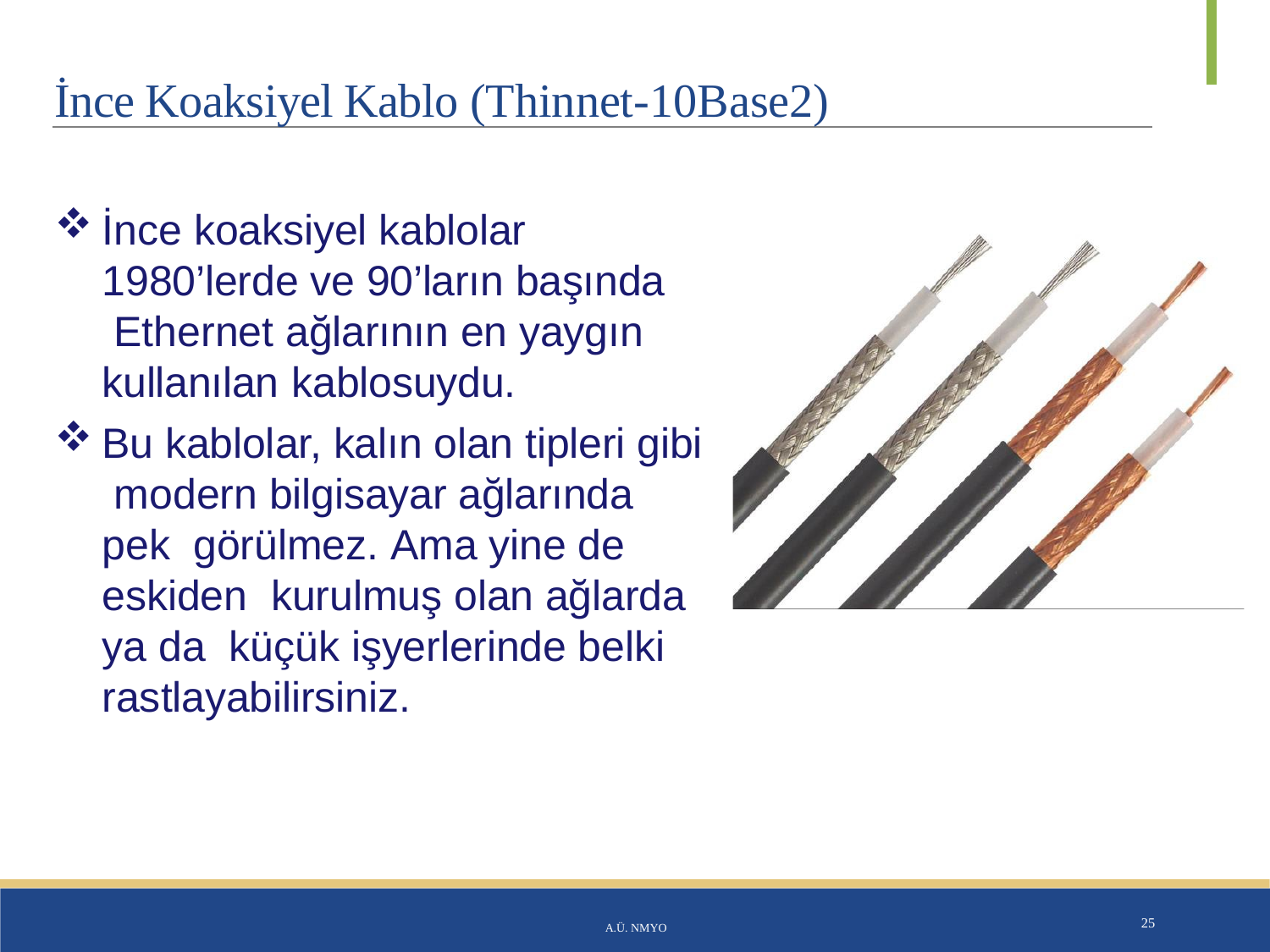

# İnce Koaksiyel Kablo (Thinnet-10Base2)
İnce koaksiyel kablolar  1980’lerde ve 90’ların başında  Ethernet ağlarının en yaygın  kullanılan kablosuydu.
Bu kablolar, kalın olan tipleri gibi  modern bilgisayar ağlarında pek  görülmez. Ama yine de eskiden  kurulmuş olan ağlarda ya da  küçük işyerlerinde belki  rastlayabilirsiniz.

A.Ü. NMYO
25